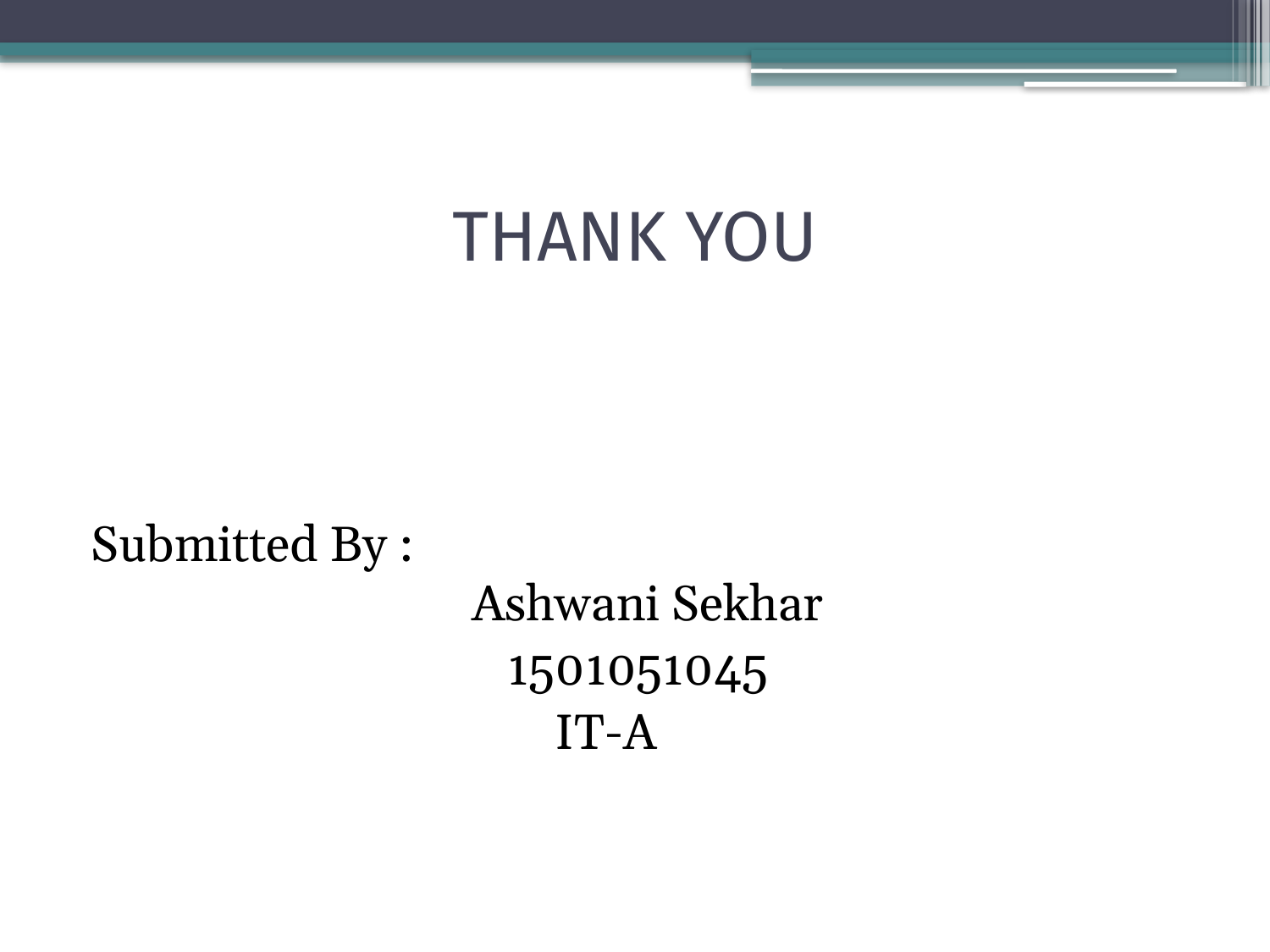

# THANK YOU

Submitted By :
			Ashwani Sekhar
			   1501051045
			       IT-A